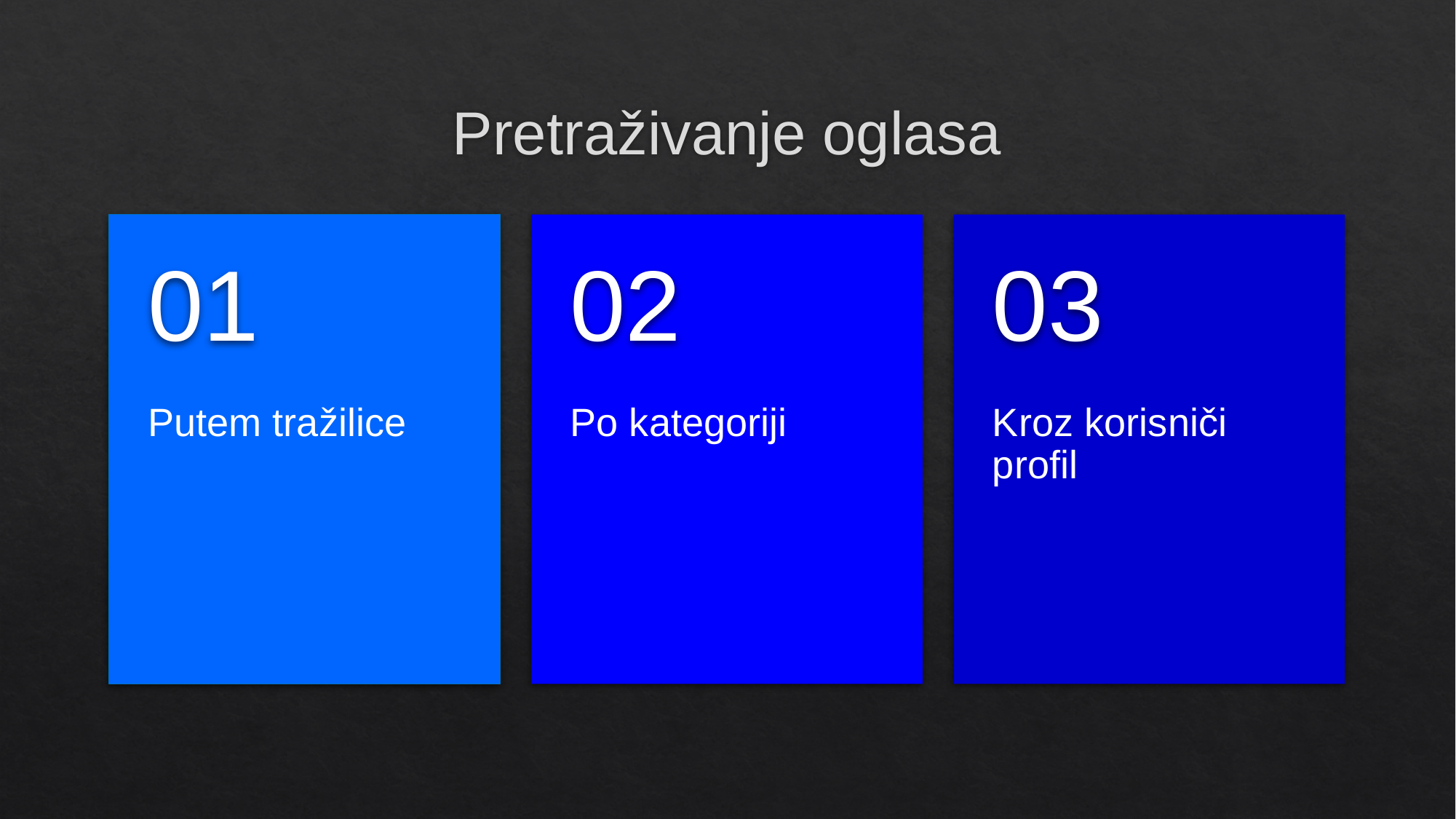

# Pretraživanje oglasa
Putem tražilice
01
Po kategoriji
02
Kroz korisniči profil
03